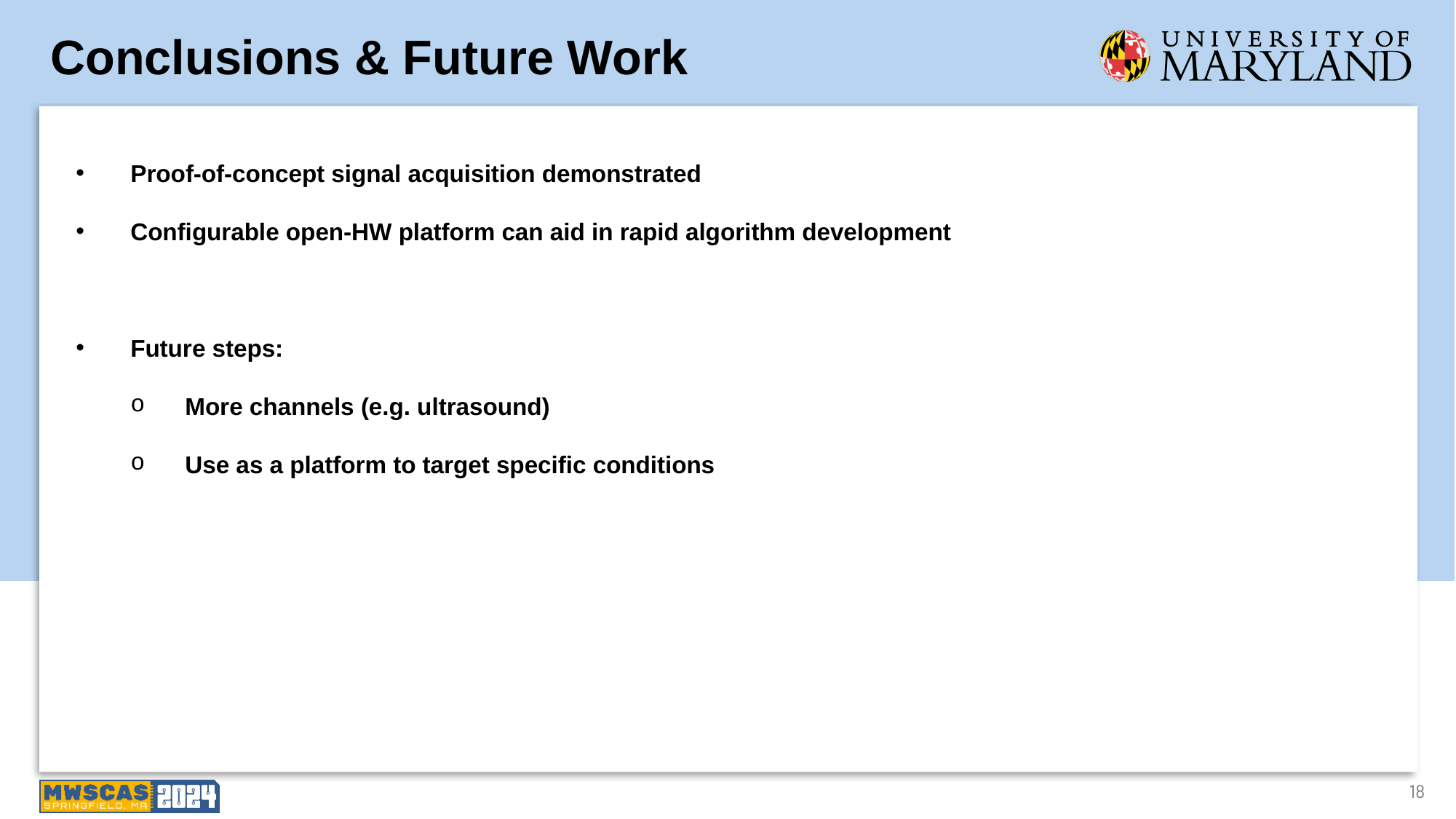

# Conclusions & Future Work
Proof-of-concept signal acquisition demonstrated
Configurable open-HW platform can aid in rapid algorithm development

Future steps:
More channels (e.g. ultrasound)
Use as a platform to target specific conditions
18